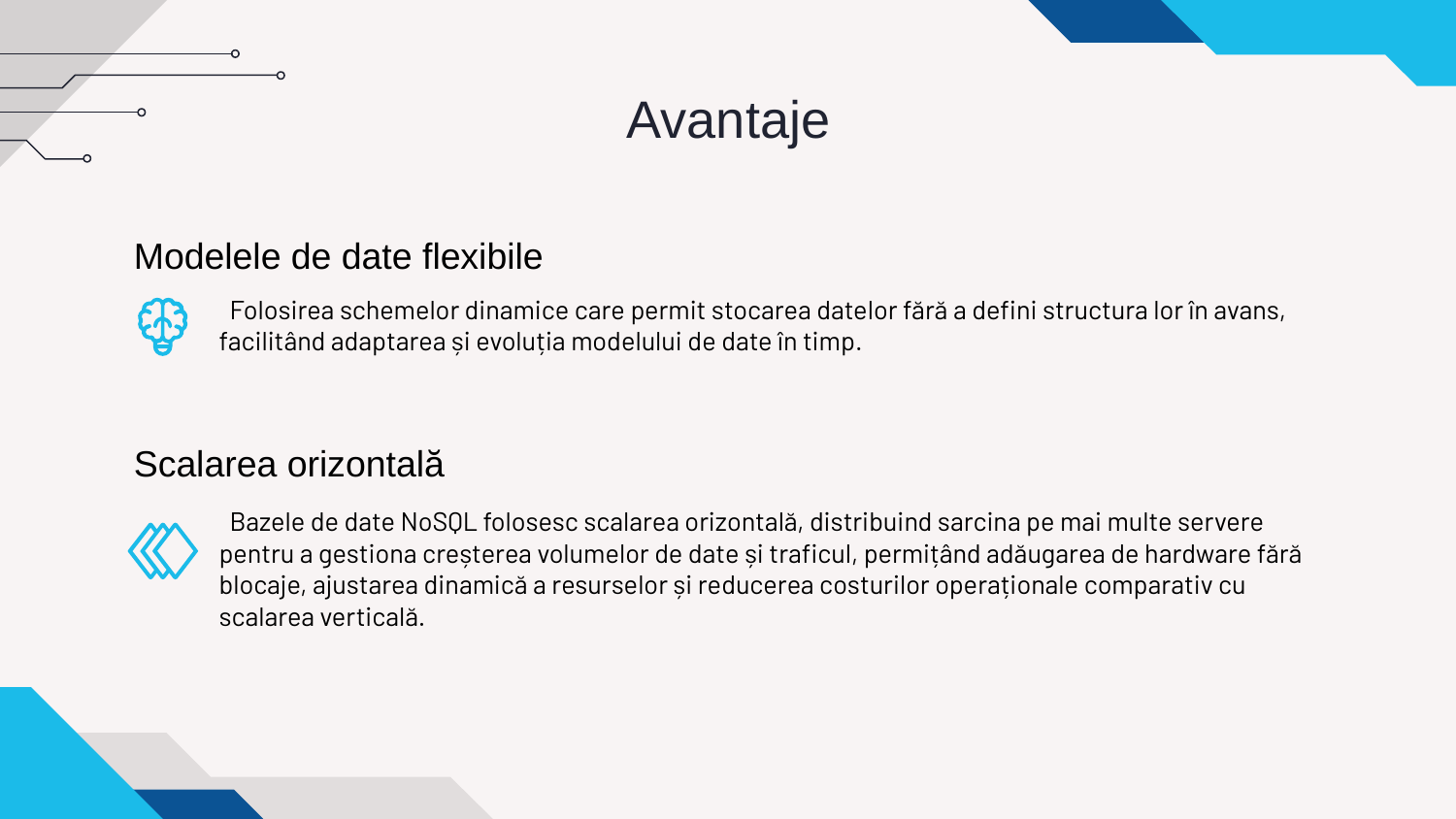

# Avantaje
Modelele de date flexibile
  Folosirea schemelor dinamice care permit stocarea datelor fără a defini structura lor în avans, facilitând adaptarea și evoluția modelului de date în timp.

Scalarea orizontală
  Bazele de date NoSQL folosesc scalarea orizontală, distribuind sarcina pe mai multe servere pentru a gestiona creșterea volumelor de date și traficul, permițând adăugarea de hardware fără blocaje, ajustarea dinamică a resurselor și reducerea costurilor operaționale comparativ cu scalarea verticală.